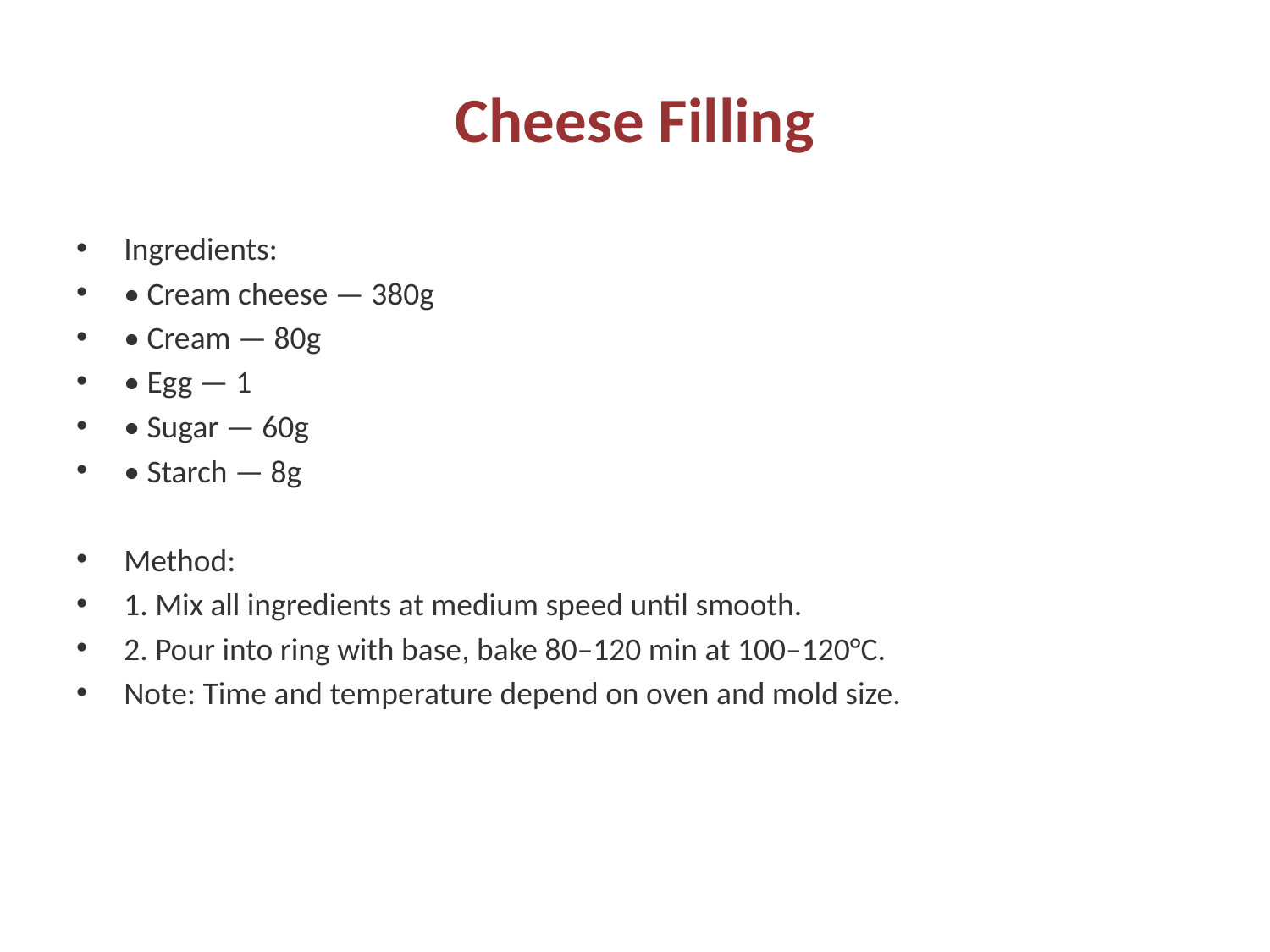

# Cheese Filling
Ingredients:
• Cream cheese — 380g
• Cream — 80g
• Egg — 1
• Sugar — 60g
• Starch — 8g

Method:
1. Mix all ingredients at medium speed until smooth.
2. Pour into ring with base, bake 80–120 min at 100–120°C.
Note: Time and temperature depend on oven and mold size.